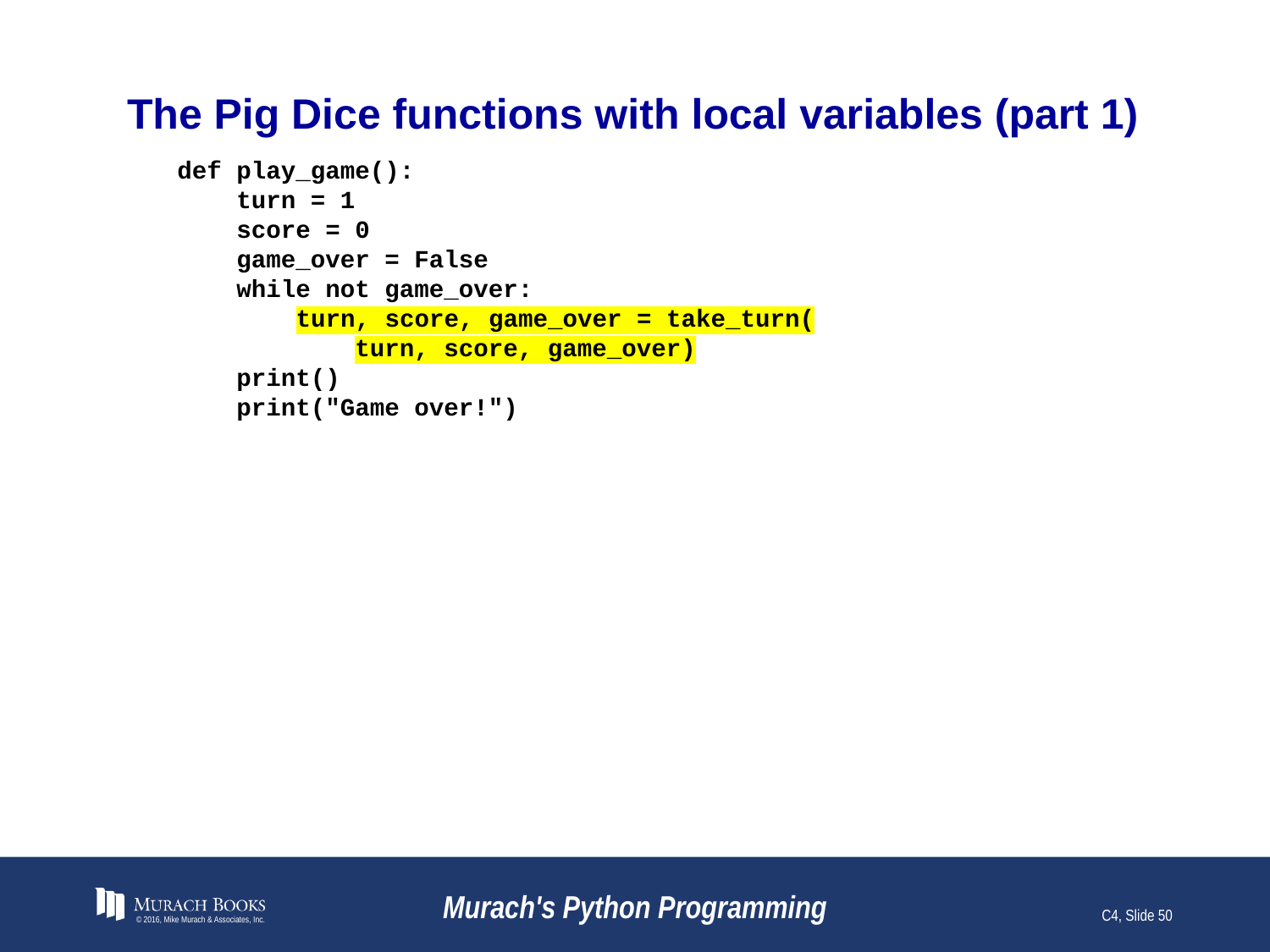

# The Pig Dice functions with local variables (part 1)
def play_game():
    turn = 1
    score = 0
    game_over = False
    while not game_over:
        turn, score, game_over = take_turn(
            turn, score, game_over)
    print()
    print("Game over!")

© 2016, Mike Murach & Associates, Inc.
Murach's Python Programming

C4, Slide 50